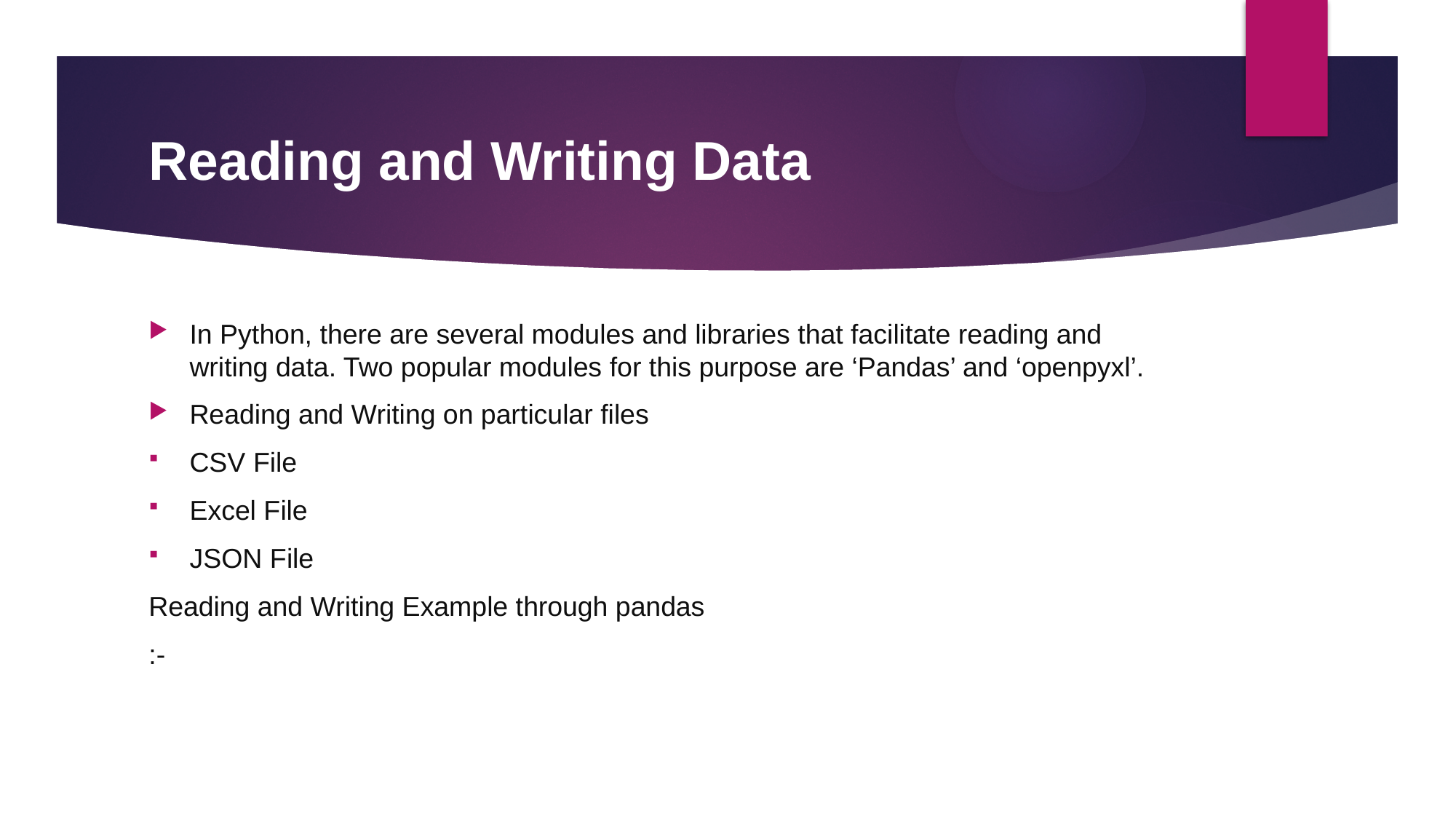

# Reading and Writing Data
In Python, there are several modules and libraries that facilitate reading and writing data. Two popular modules for this purpose are ‘Pandas’ and ‘openpyxl’.
Reading and Writing on particular files
CSV File
Excel File
JSON File
Reading and Writing Example through pandas
:-